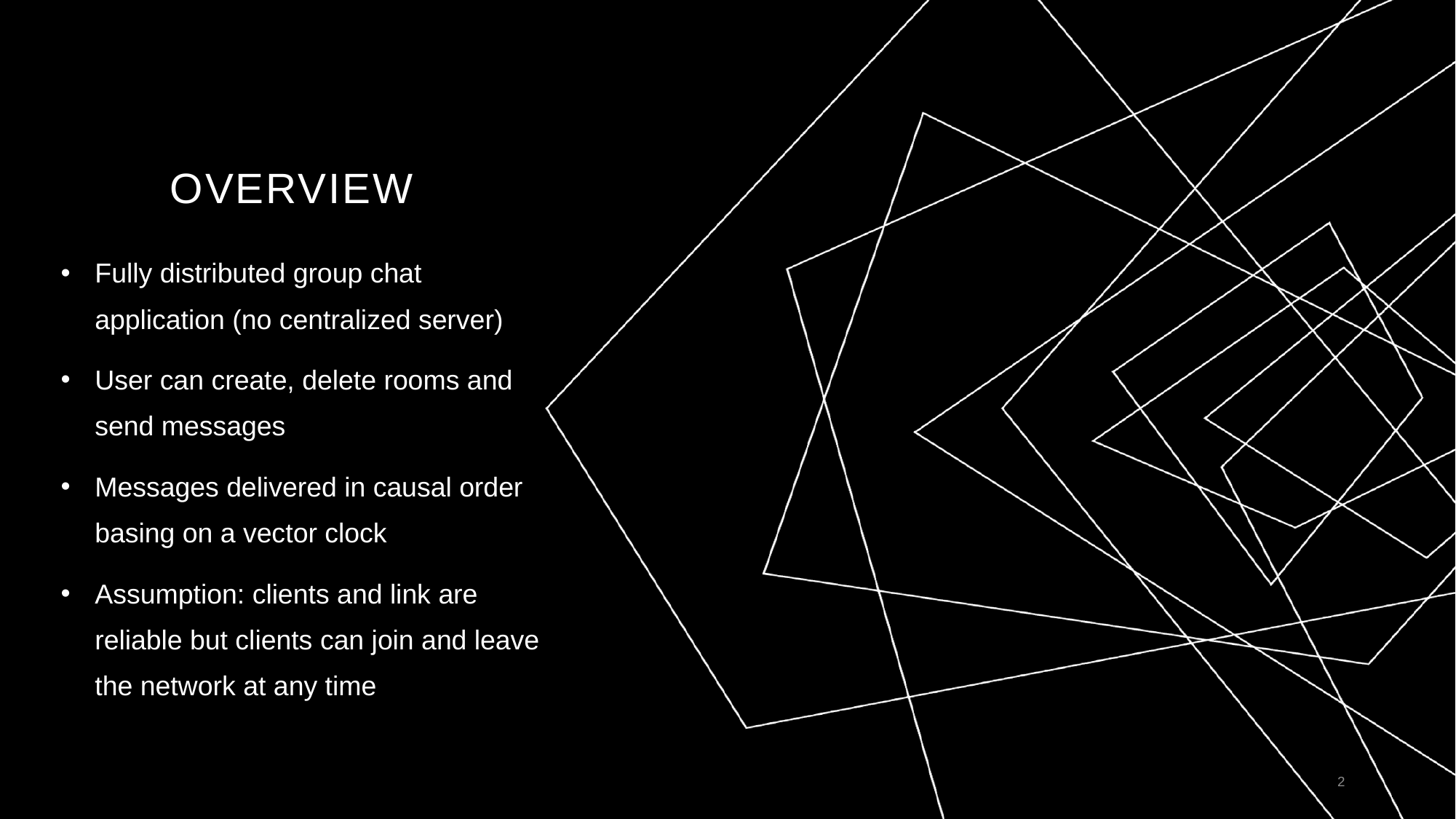

# OVERVIEW
Fully distributed group chat application (no centralized server)
User can create, delete rooms and send messages
Messages delivered in causal order basing on a vector clock
Assumption: clients and link are reliable but clients can join and leave the network at any time

2